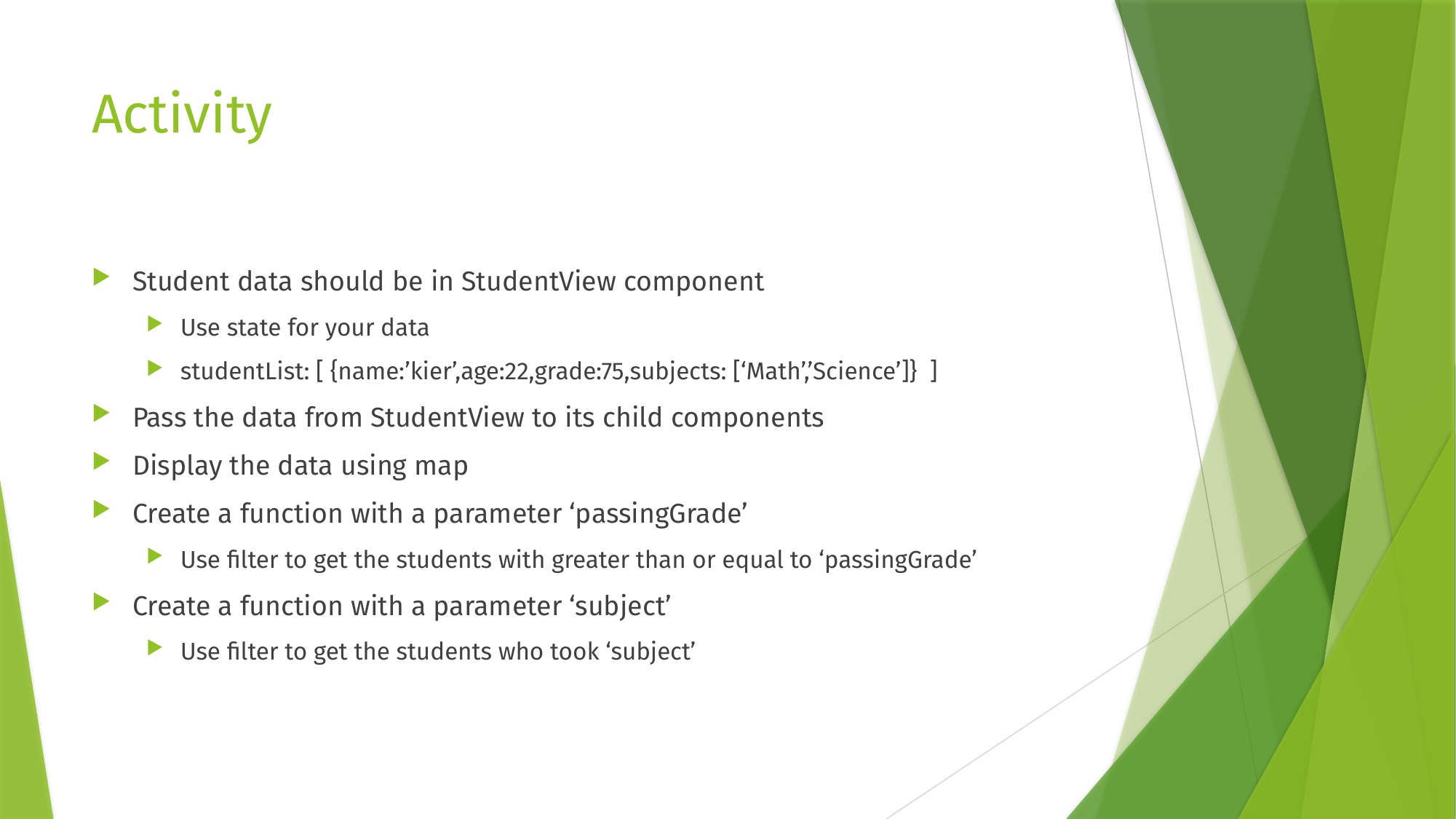

# Activity
Student data should be in StudentView component
Use state for your data
studentList: [ {name:’kier’,age:22,grade:75,subjects: [‘Math’,’Science’]}  ]
Pass the data from StudentView to its child components
Display the data using map
Create a function with a parameter ‘passingGrade’
Use filter to get the students with greater than or equal to ‘passingGrade’
Create a function with a parameter ‘subject’
Use filter to get the students who took ‘subject’